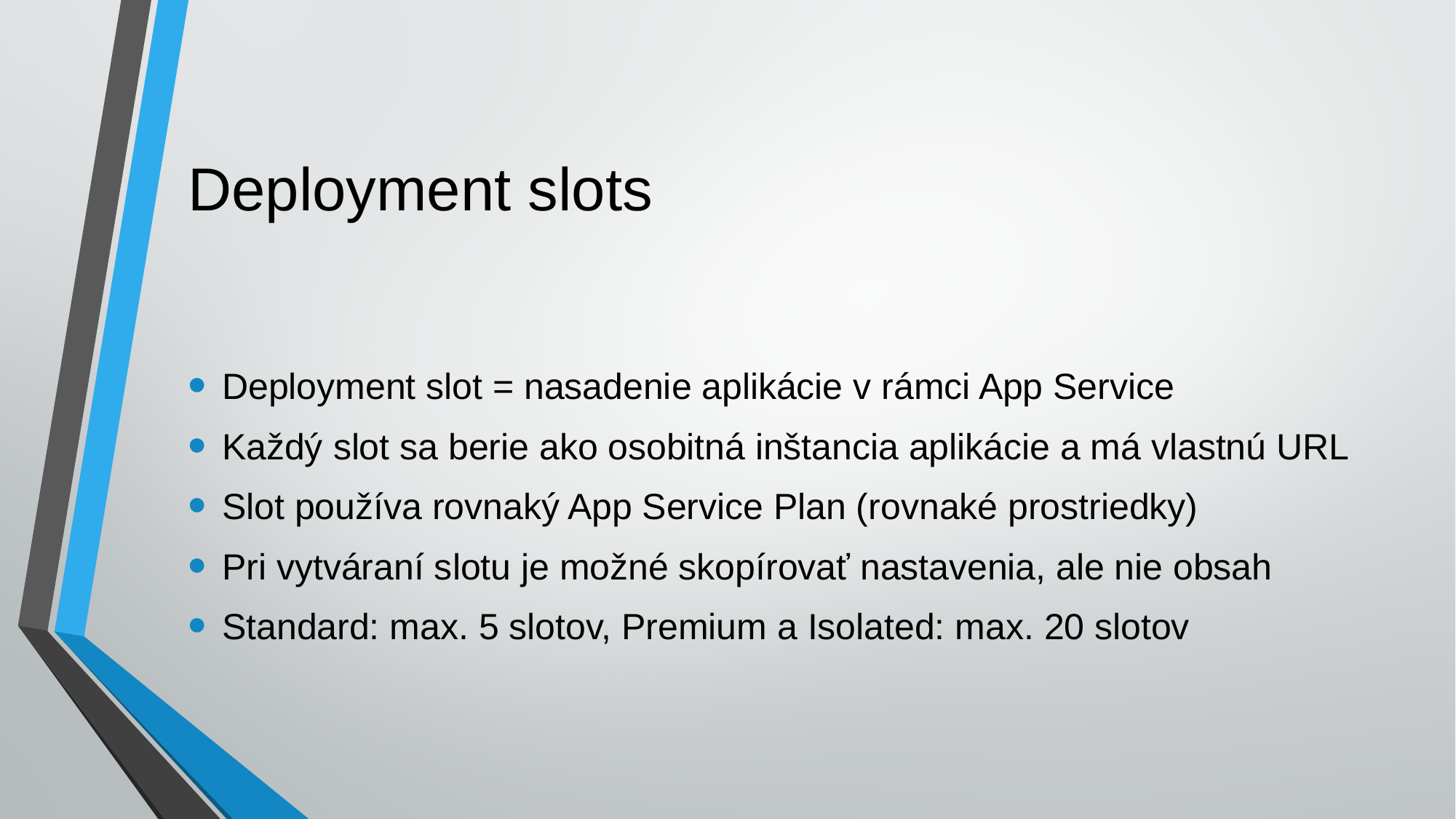

# Deployment slots
Deployment slot = nasadenie aplikácie v rámci App Service
Každý slot sa berie ako osobitná inštancia aplikácie a má vlastnú URL
Slot používa rovnaký App Service Plan (rovnaké prostriedky)
Pri vytváraní slotu je možné skopírovať nastavenia, ale nie obsah
Standard: max. 5 slotov, Premium a Isolated: max. 20 slotov